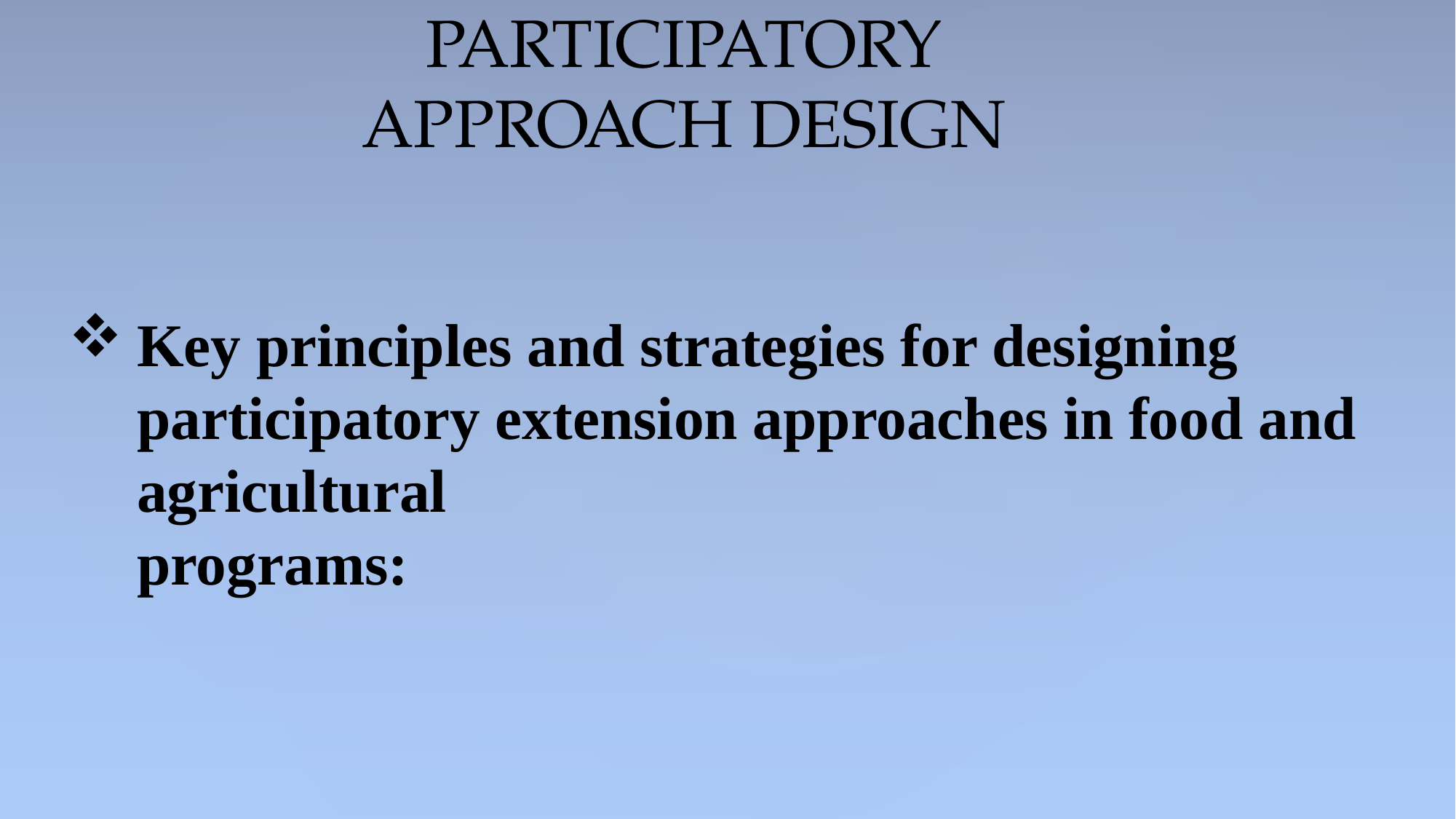

PARTICIPATORY APPROACH DESIGN
# Key principles and strategies for designing participatory extension approaches in food and agricultural programs: